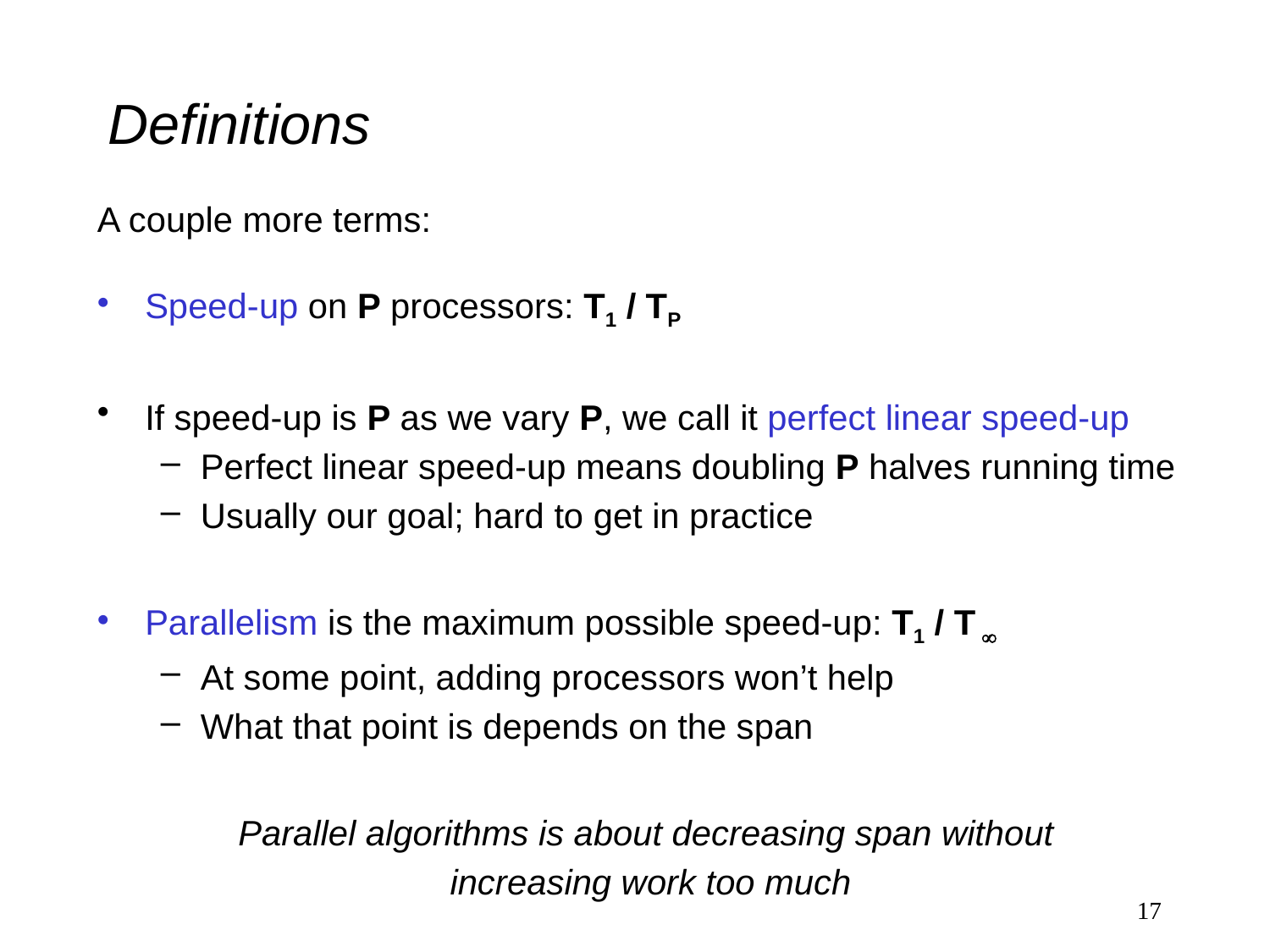

# Definitions
A couple more terms:

Speed-up on P processors: T1 / TP

If speed-up is P as we vary P, we call it perfect linear speed-up
Perfect linear speed-up means doubling P halves running time
Usually our goal; hard to get in practice

Parallelism is the maximum possible speed-up: T1 / T ∞
At some point, adding processors won’t help
What that point is depends on the span

Parallel algorithms is about decreasing span without
increasing work too much

17